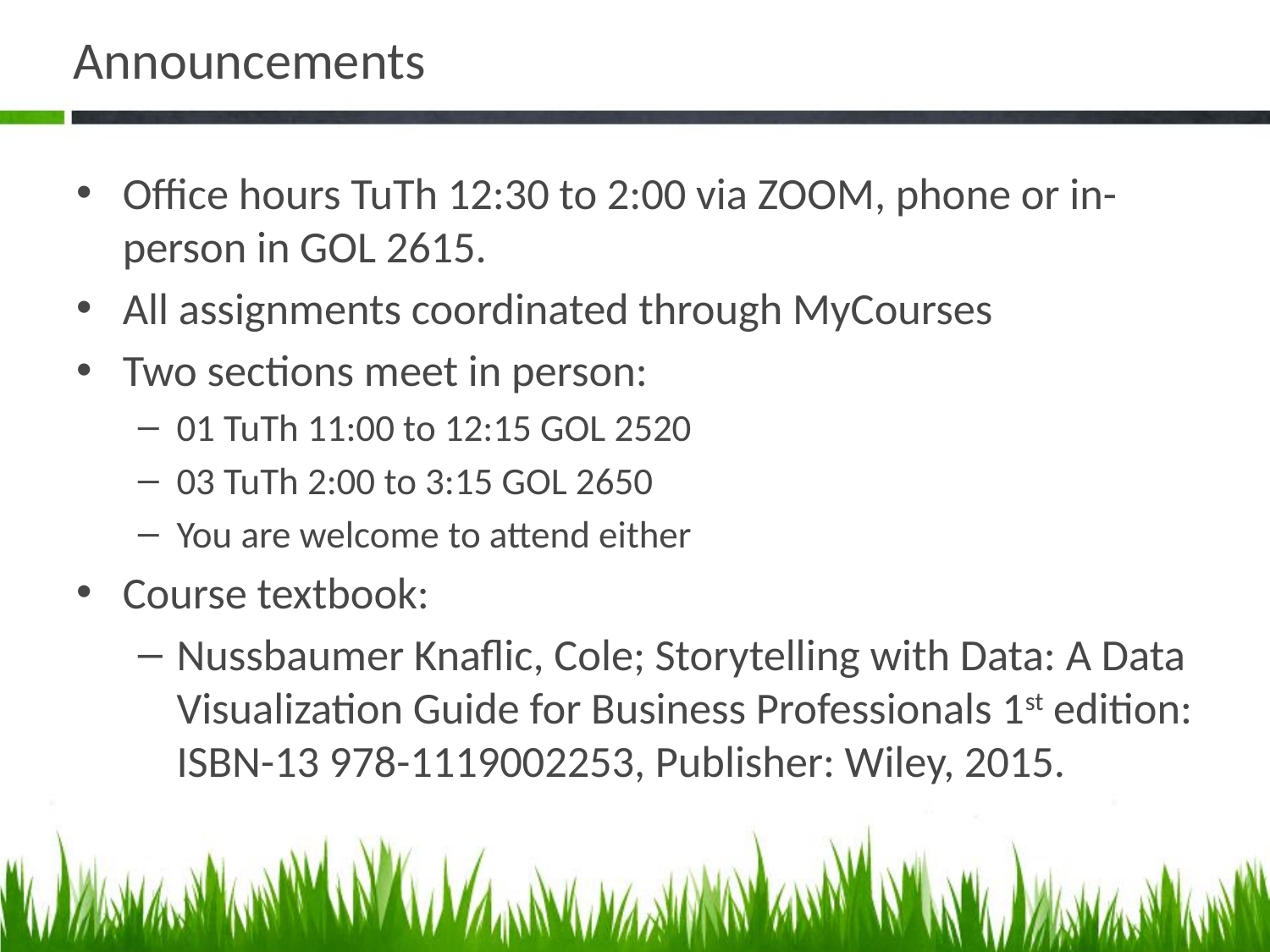

# Announcements
Office hours TuTh 12:30 to 2:00 via ZOOM, phone or in-person in GOL 2615.
All assignments coordinated through MyCourses
Two sections meet in person:
01 TuTh 11:00 to 12:15 GOL 2520
03 TuTh 2:00 to 3:15 GOL 2650
You are welcome to attend either
Course textbook:
Nussbaumer Knaflic, Cole; Storytelling with Data: A Data Visualization Guide for Business Professionals 1st edition: ISBN-13 978-1119002253, Publisher: Wiley, 2015.